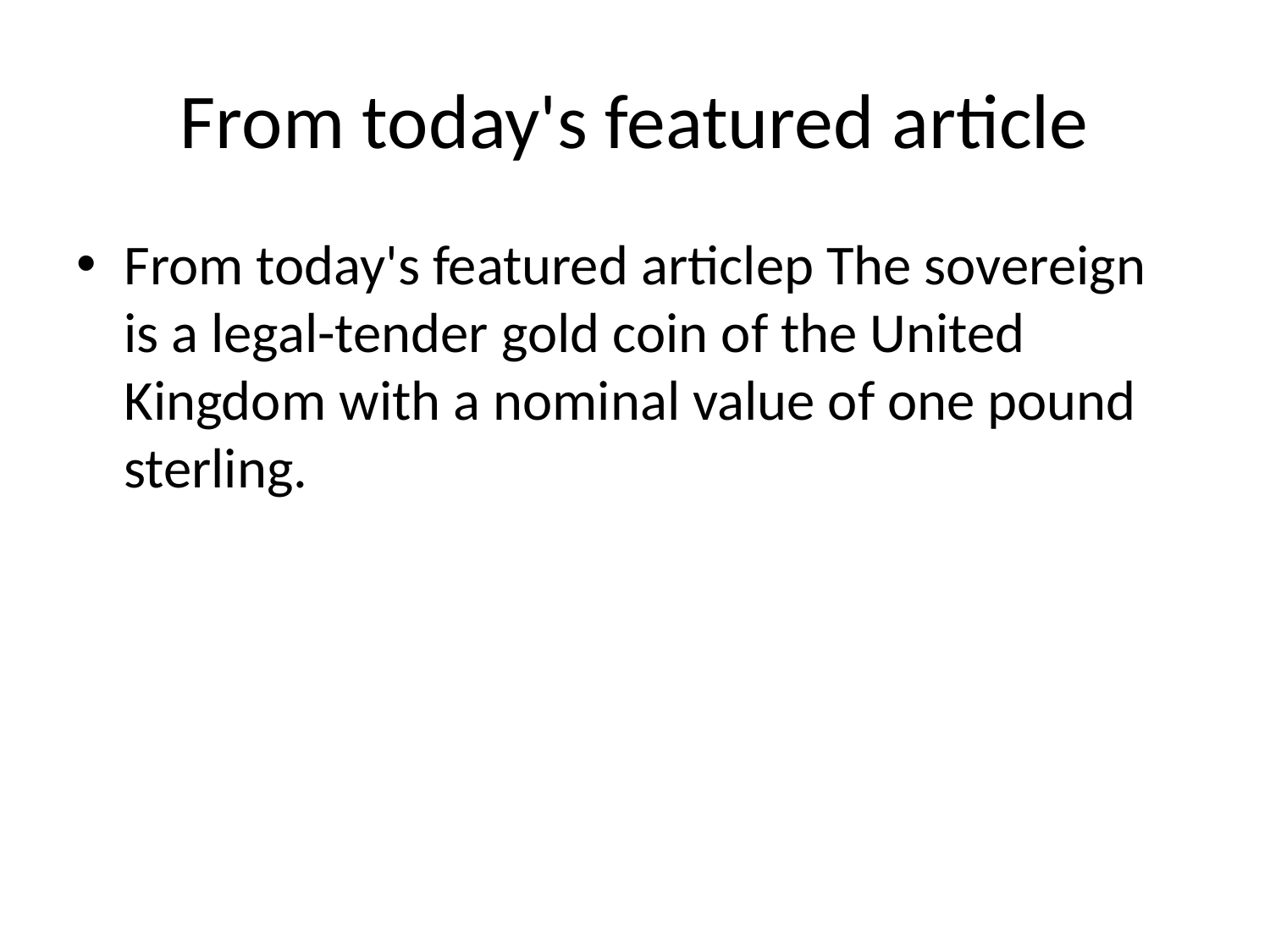

# From today's featured article
From today's featured articlep The sovereign is a legal-tender gold coin of the United Kingdom with a nominal value of one pound sterling.